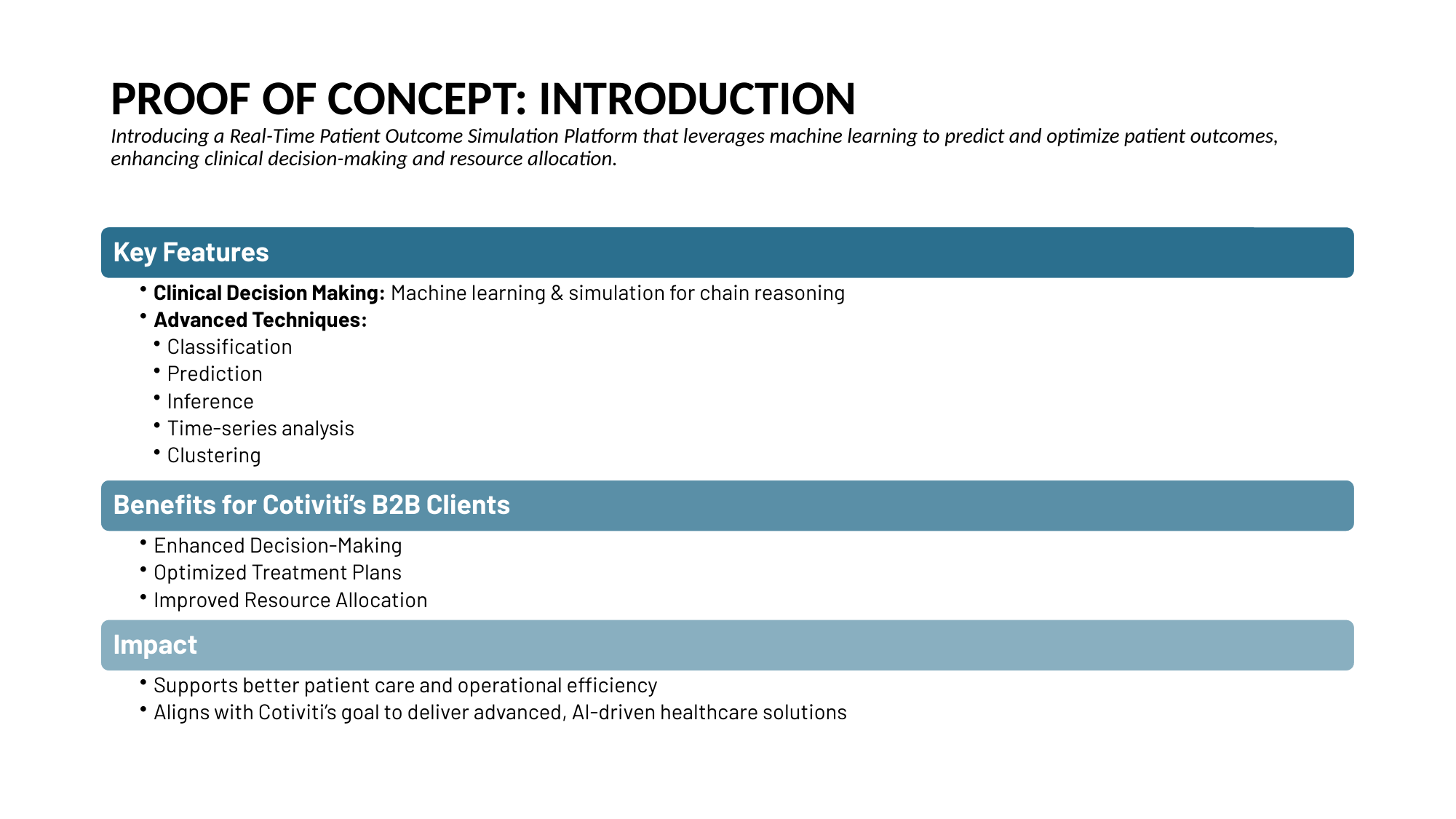

# PROOF OF CONCEPT: INTRODUCTION Introducing a Real-Time Patient Outcome Simulation Platform that leverages machine learning to predict and optimize patient outcomes, enhancing clinical decision-making and resource allocation.
Key Features
Clinical Decision Making: Machine learning & simulation for chain reasoning
Advanced Techniques:
Classification
Prediction
Inference
Time-series analysis
Clustering
Benefits for Cotiviti’s B2B Clients
Enhanced Decision-Making
Optimized Treatment Plans
Improved Resource Allocation
Impact
Supports better patient care and operational efficiency
Aligns with Cotiviti’s goal to deliver advanced, AI-driven healthcare solutions